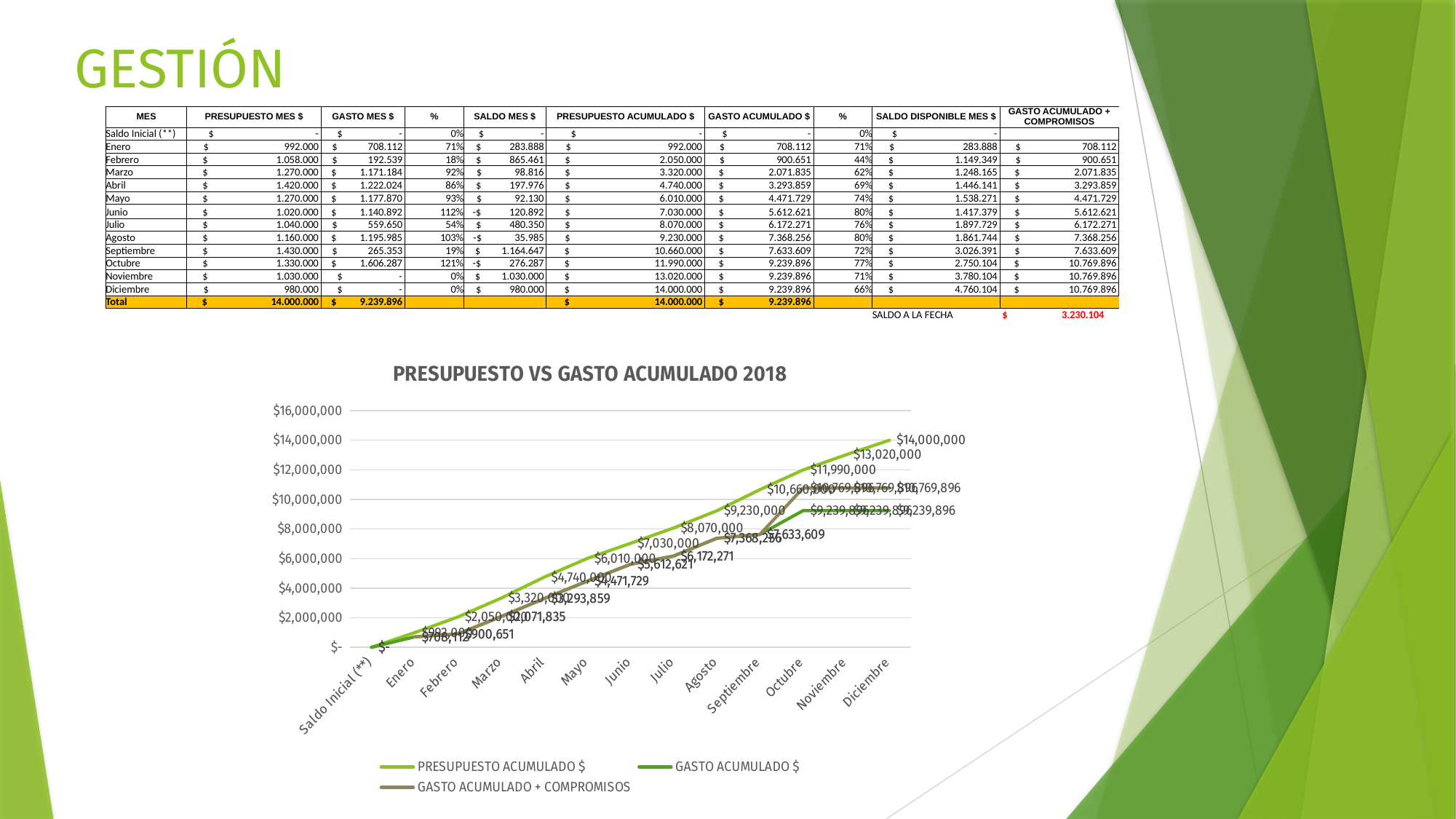

# GESTIÓN
| MES | PRESUPUESTO MES $ | GASTO MES $ | % | SALDO MES $ | PRESUPUESTO ACUMULADO $ | GASTO ACUMULADO $ | % | SALDO DISPONIBLE MES $ | GASTO ACUMULADO + COMPROMISOS |
| --- | --- | --- | --- | --- | --- | --- | --- | --- | --- |
| Saldo Inicial (\*\*) | $ - | $ - | 0% | $ - | $ - | $ - | 0% | $ - |  |
| Enero | $ 992.000 | $ 708.112 | 71% | $ 283.888 | $ 992.000 | $ 708.112 | 71% | $ 283.888 | $ 708.112 |
| Febrero | $ 1.058.000 | $ 192.539 | 18% | $ 865.461 | $ 2.050.000 | $ 900.651 | 44% | $ 1.149.349 | $ 900.651 |
| Marzo | $ 1.270.000 | $ 1.171.184 | 92% | $ 98.816 | $ 3.320.000 | $ 2.071.835 | 62% | $ 1.248.165 | $ 2.071.835 |
| Abril | $ 1.420.000 | $ 1.222.024 | 86% | $ 197.976 | $ 4.740.000 | $ 3.293.859 | 69% | $ 1.446.141 | $ 3.293.859 |
| Mayo | $ 1.270.000 | $ 1.177.870 | 93% | $ 92.130 | $ 6.010.000 | $ 4.471.729 | 74% | $ 1.538.271 | $ 4.471.729 |
| Junio | $ 1.020.000 | $ 1.140.892 | 112% | -$ 120.892 | $ 7.030.000 | $ 5.612.621 | 80% | $ 1.417.379 | $ 5.612.621 |
| Julio | $ 1.040.000 | $ 559.650 | 54% | $ 480.350 | $ 8.070.000 | $ 6.172.271 | 76% | $ 1.897.729 | $ 6.172.271 |
| Agosto | $ 1.160.000 | $ 1.195.985 | 103% | -$ 35.985 | $ 9.230.000 | $ 7.368.256 | 80% | $ 1.861.744 | $ 7.368.256 |
| Septiembre | $ 1.430.000 | $ 265.353 | 19% | $ 1.164.647 | $ 10.660.000 | $ 7.633.609 | 72% | $ 3.026.391 | $ 7.633.609 |
| Octubre | $ 1.330.000 | $ 1.606.287 | 121% | -$ 276.287 | $ 11.990.000 | $ 9.239.896 | 77% | $ 2.750.104 | $ 10.769.896 |
| Noviembre | $ 1.030.000 | $ - | 0% | $ 1.030.000 | $ 13.020.000 | $ 9.239.896 | 71% | $ 3.780.104 | $ 10.769.896 |
| Diciembre | $ 980.000 | $ - | 0% | $ 980.000 | $ 14.000.000 | $ 9.239.896 | 66% | $ 4.760.104 | $ 10.769.896 |
| Total | $ 14.000.000 | $ 9.239.896 |  |  | $ 14.000.000 | $ 9.239.896 |  |  |  |
|  |  |  |  |  |  |  |  | SALDO A LA FECHA | $ 3.230.104 |

### Chart: PRESUPUESTO VS GASTO ACUMULADO 2018

| Category | PRESUPUESTO ACUMULADO $ | GASTO ACUMULADO $ | GASTO ACUMULADO + COMPROMISOS |
|---|---|---|---|
| Saldo Inicial (**)  | 0.0 | 0.0 | None |
| Enero  | 992000.0 | 708112.0 | 708112.0 |
| Febrero  | 2050000.0 | 900651.0 | 900651.0 |
| Marzo  | 3320000.0 | 2071835.0 | 2071835.0 |
| Abril  | 4740000.0 | 3293859.0 | 3293859.0 |
| Mayo  | 6010000.0 | 4471729.0 | 4471729.0 |
| Junio  | 7030000.0 | 5612621.0 | 5612621.0 |
| Julio  | 8070000.0 | 6172271.0 | 6172271.0 |
| Agosto  | 9230000.0 | 7368256.0 | 7368256.0 |
| Septiembre  | 10660000.0 | 7633609.0 | 7633609.0 |
| Octubre  | 11990000.0 | 9239896.0 | 10769896.0 |
| Noviembre  | 13020000.0 | 9239896.0 | 10769896.0 |
| Diciembre  | 14000000.0 | 9239896.0 | 10769896.0 |